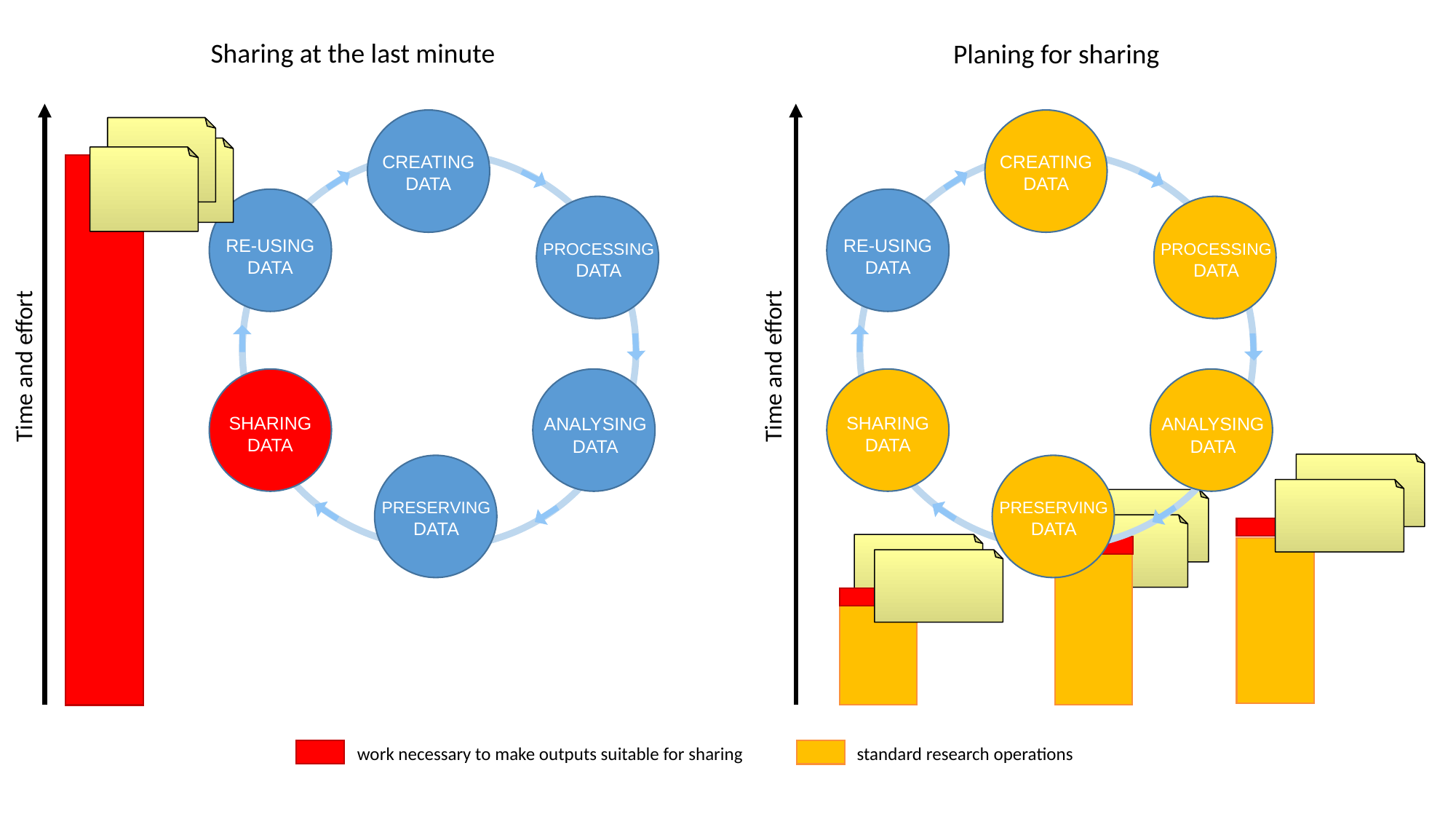

Sharing at the last minute
Planing for sharing

CREATING DATA

RE-USING DATA

PROCESSING DATA

SHARING
DATA

ANALYSING DATA

PRESERVING DATA

CREATING DATA

RE-USING DATA

PROCESSING DATA

SHARING
DATA

ANALYSING DATA

PRESERVING DATA

Time and effort
Time and effort

work necessary to make outputs suitable for sharing
standard research operations